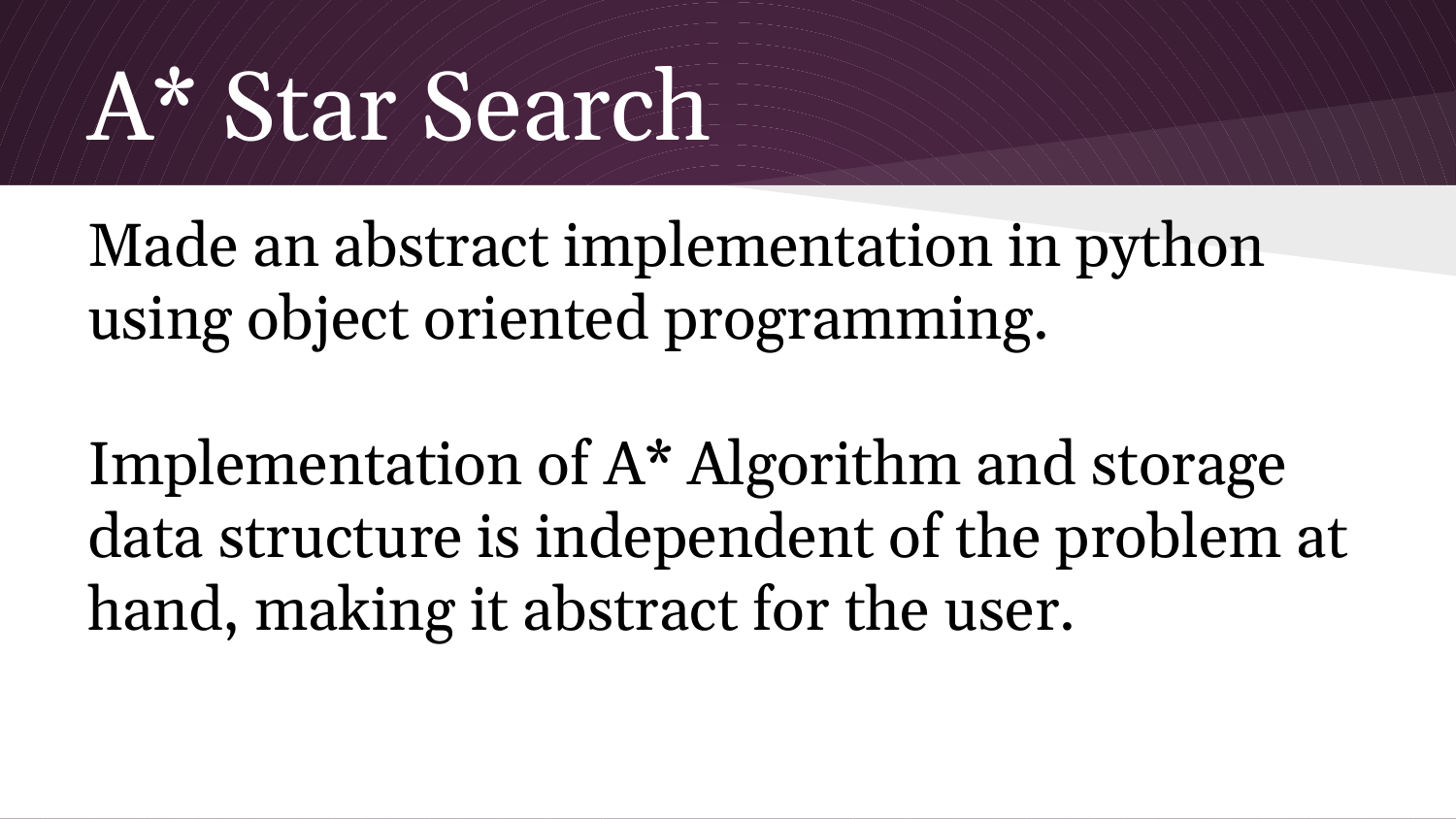

# A* Star Search
Made an abstract implementation in python using object oriented programming.

Implementation of A* Algorithm and storage data structure is independent of the problem at hand, making it abstract for the user.